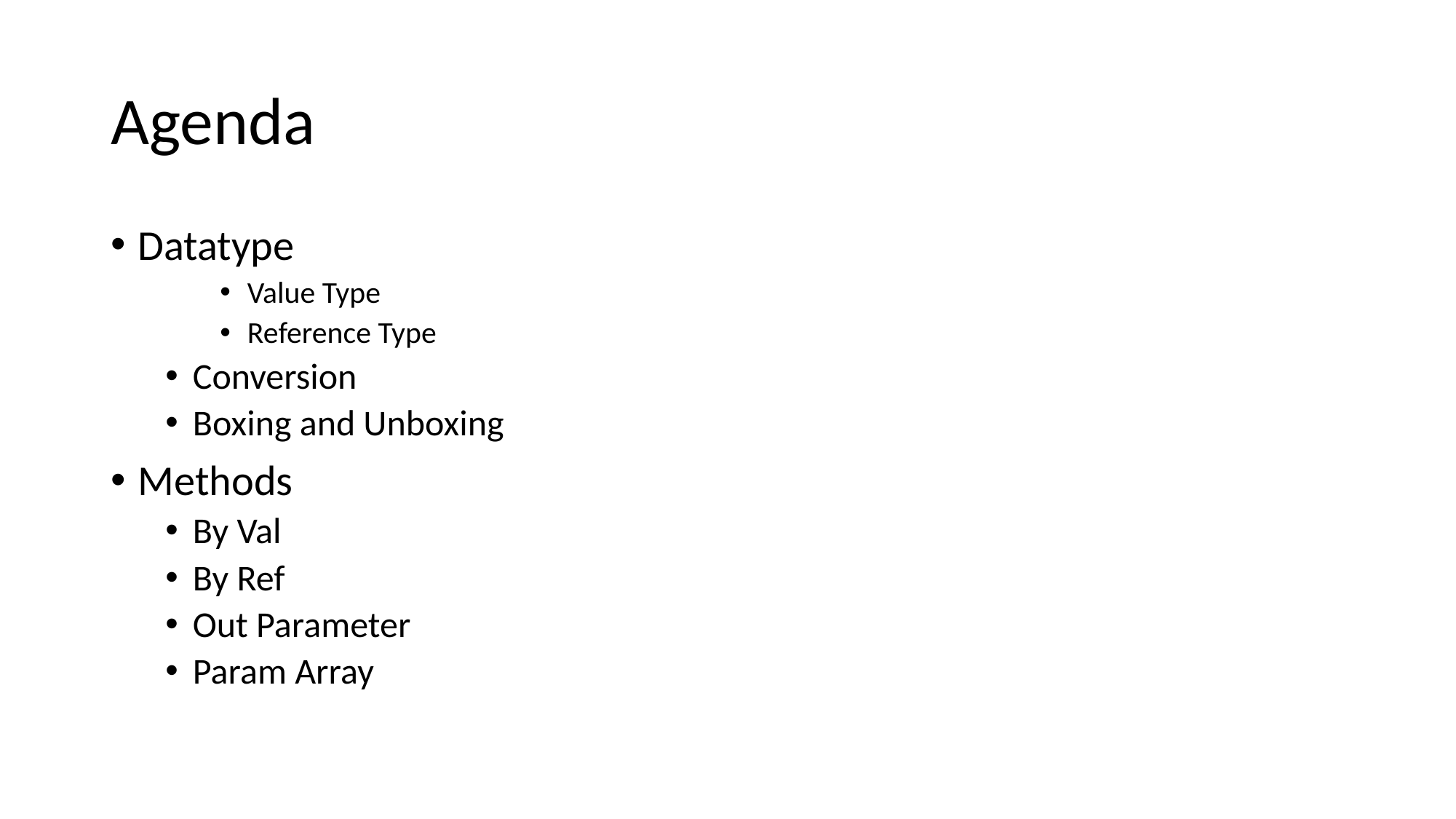

# Agenda
Datatype
Value Type
Reference Type
Conversion
Boxing and Unboxing
Methods
By Val
By Ref
Out Parameter
Param Array